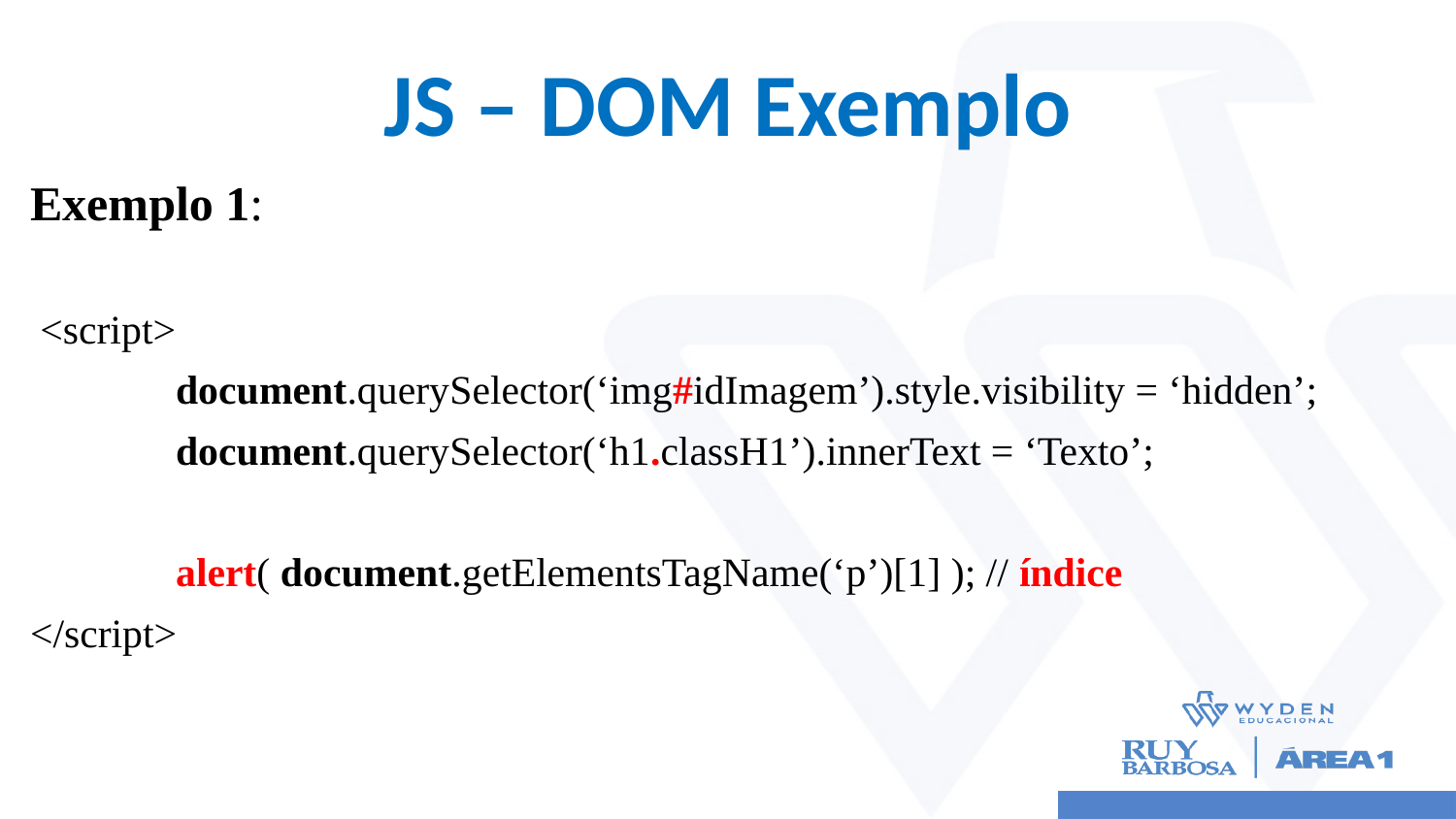

# JS – DOM Exemplo
Exemplo 1:

 <script>
	document.querySelector(‘img#idImagem’).style.visibility = ‘hidden’;
 	document.querySelector(‘h1.classH1’).innerText = ‘Texto’;

	alert( document.getElementsTagName(‘p’)[1] ); // índice
</script>